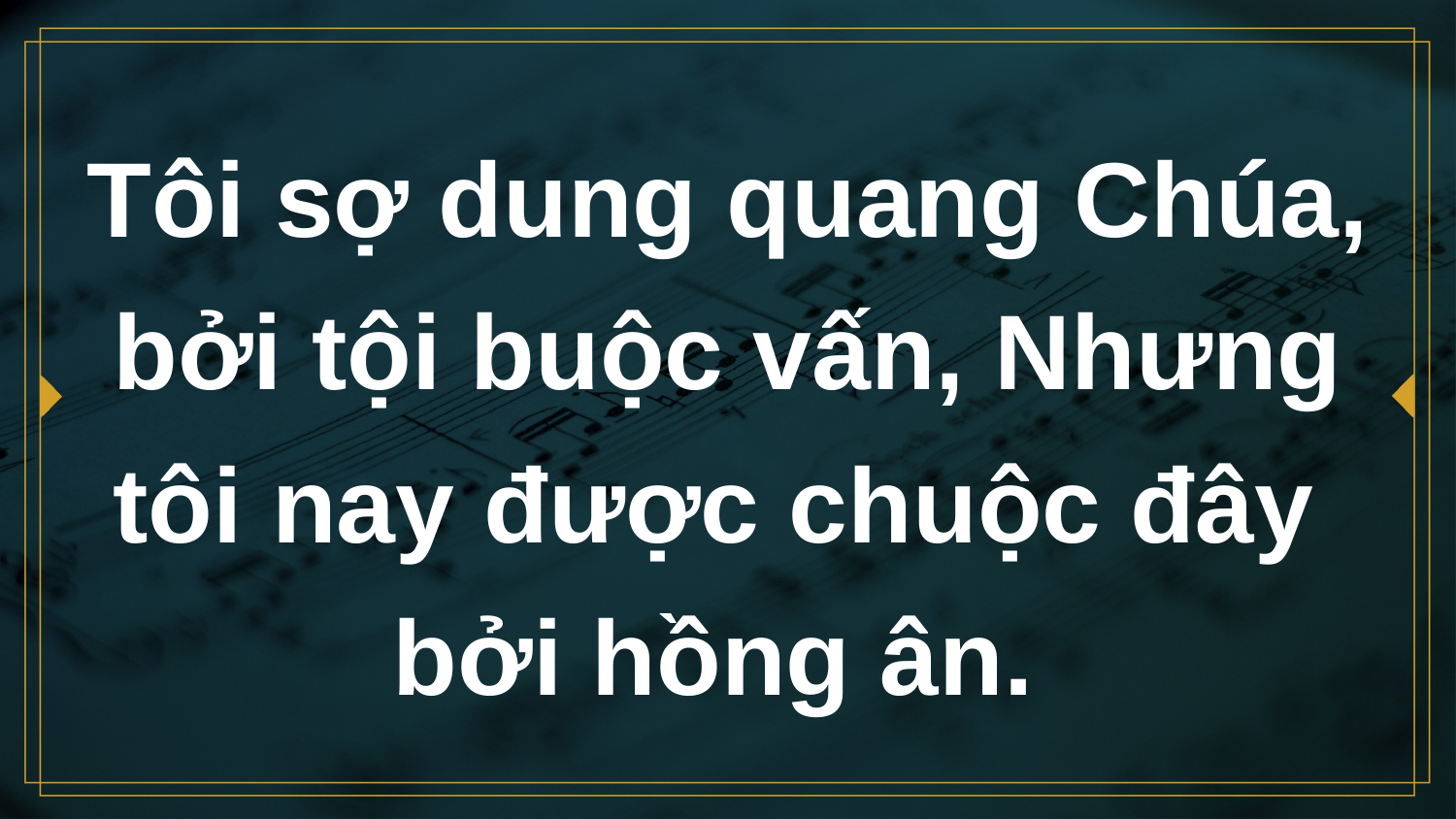

# Tôi sợ dung quang Chúa, bởi tội buộc vấn, Nhưng tôi nay được chuộc đây bởi hồng ân.